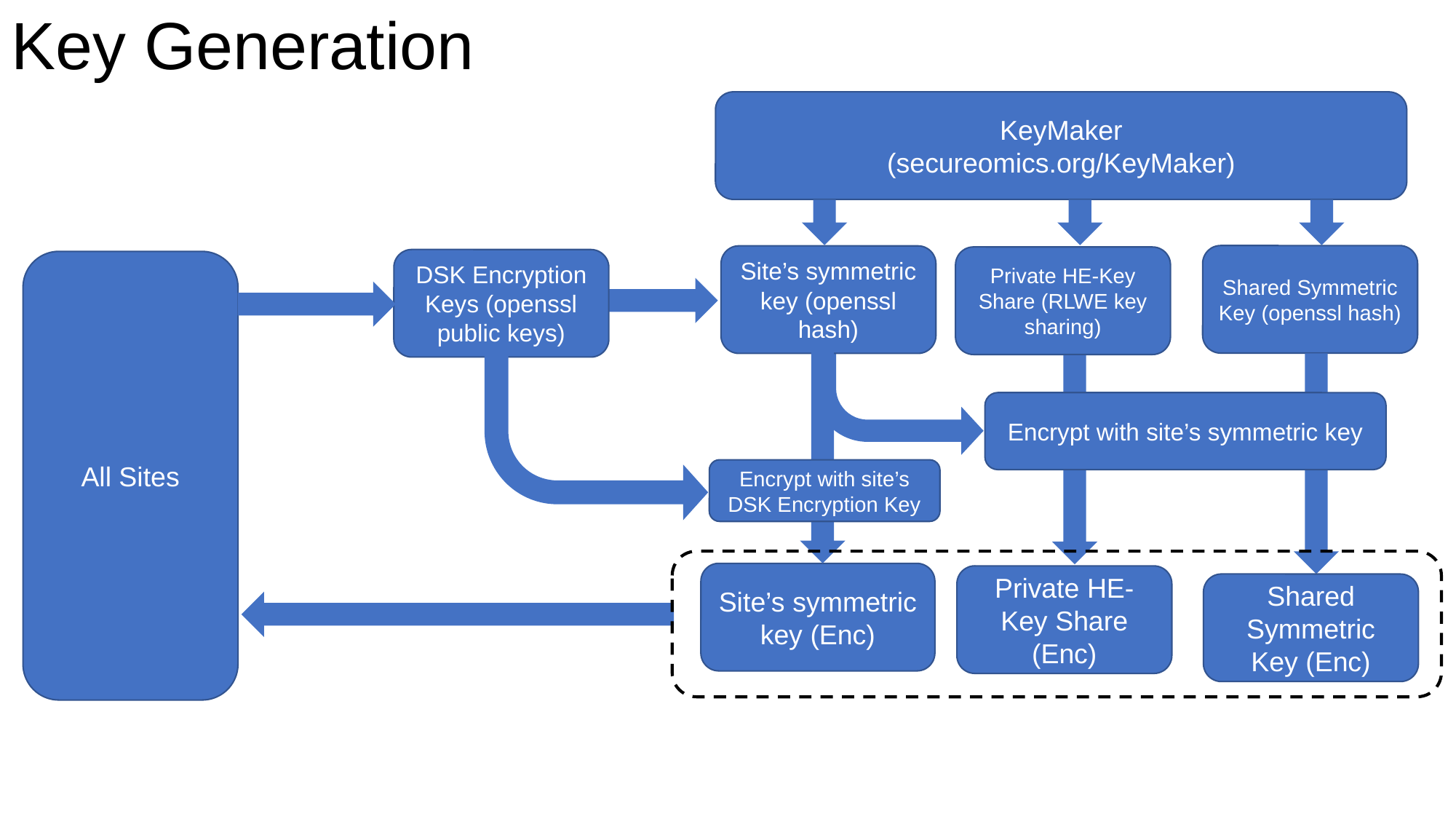

# Key Generation
KeyMaker
(secureomics.org/KeyMaker)

Shared Symmetric Key (openssl hash)
Site’s symmetric key (openssl hash)
Private HE-Key Share (RLWE key sharing)
DSK Encryption Keys (openssl public keys)
All Sites

Encrypt with site’s symmetric key

Encrypt with site’s DSK Encryption Key

Site’s symmetric key (Enc)
Private HE-Key Share (Enc)
Shared Symmetric Key (Enc)